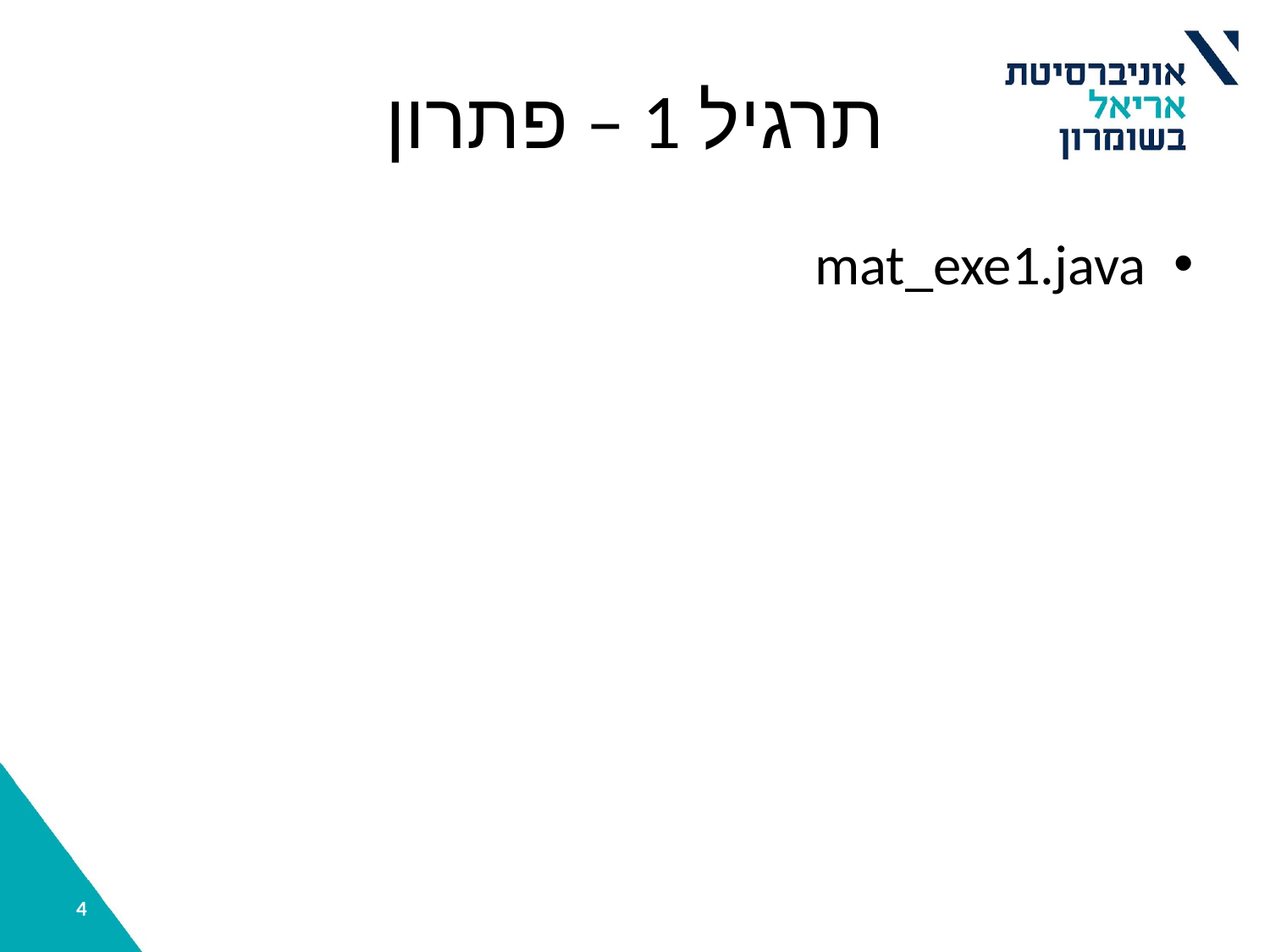

# תרגיל 1 – פתרון
mat_exe1.java
4